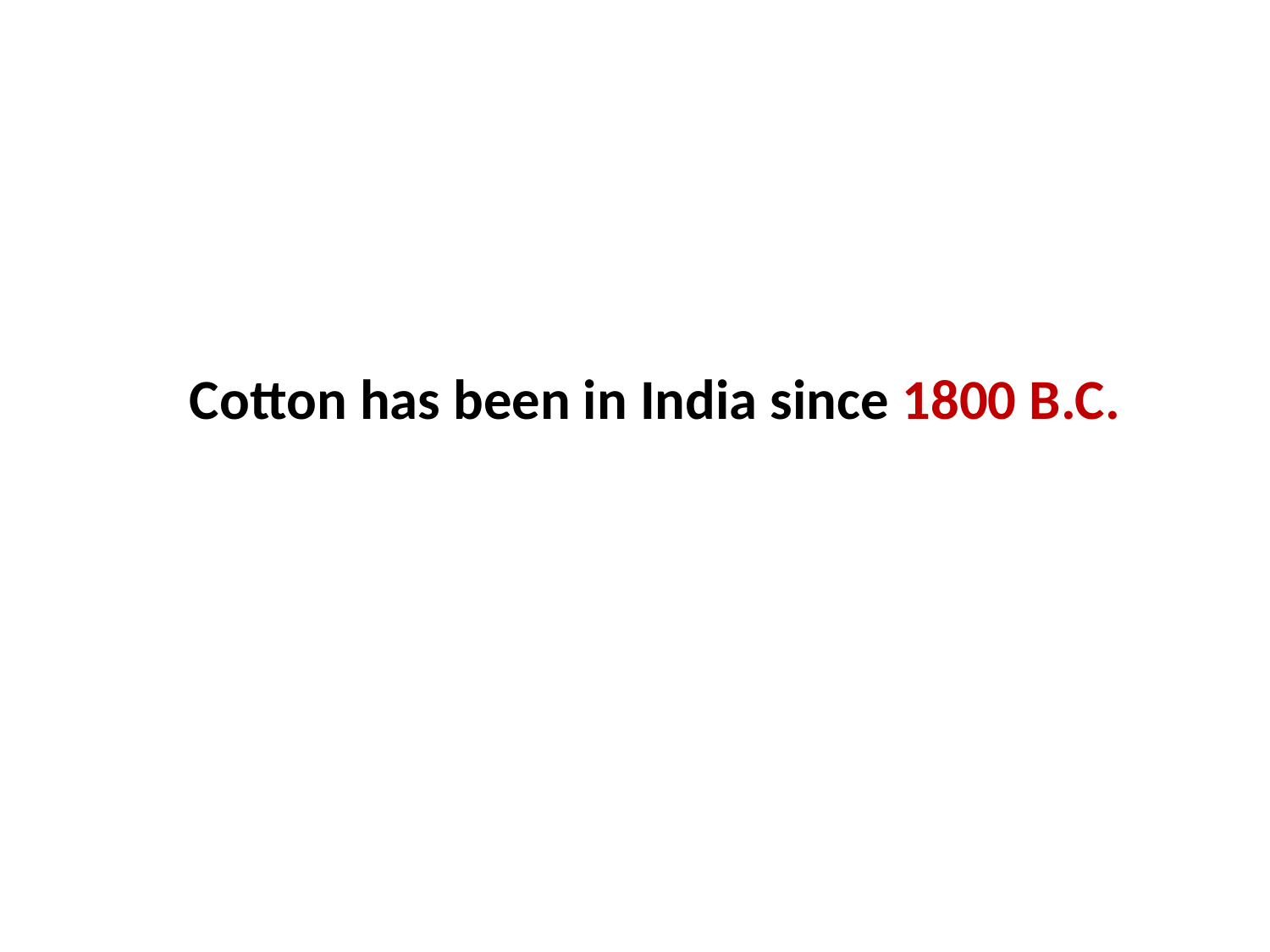

Cotton has been in India since 1800 B.C.